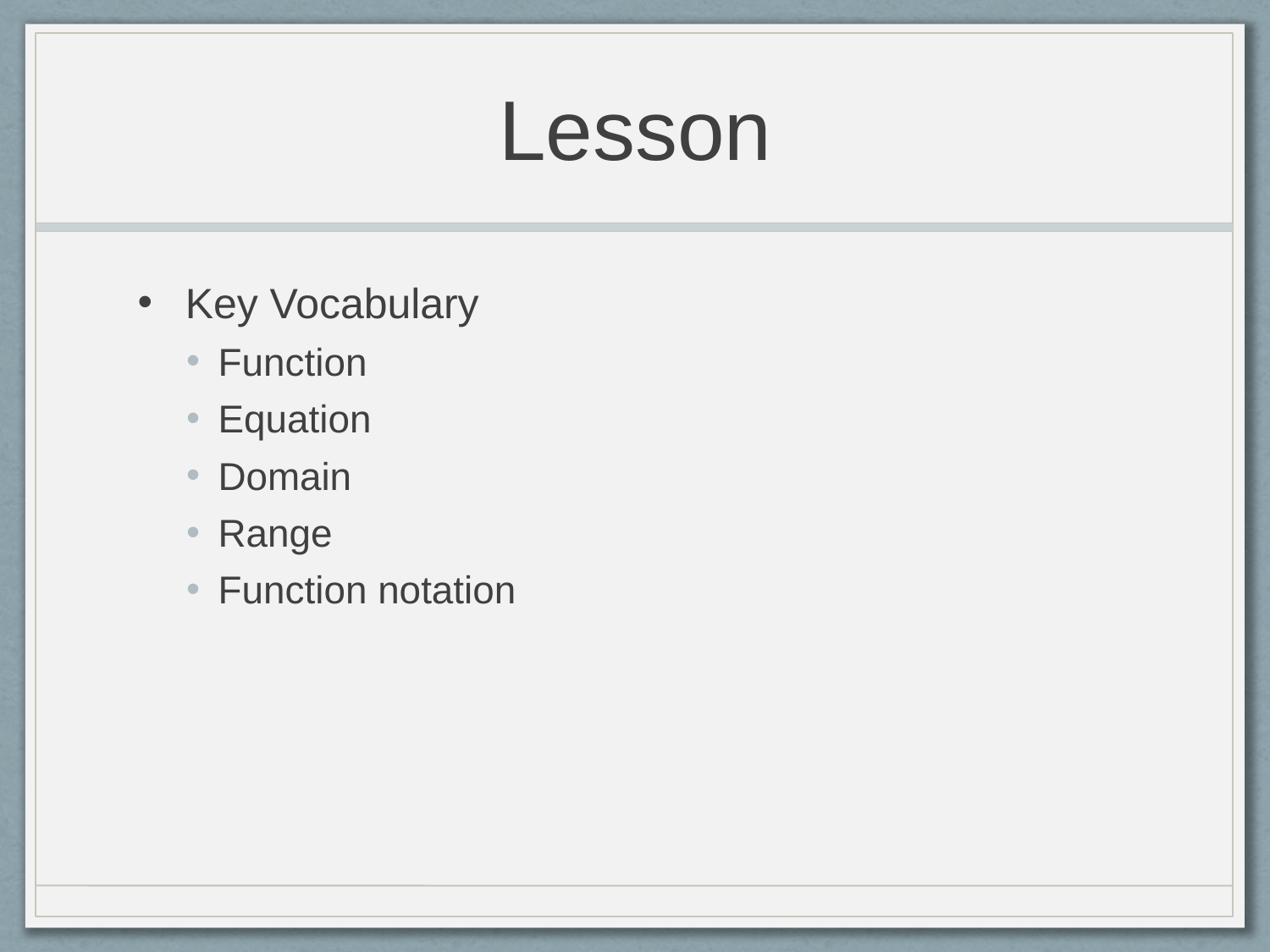

# Lesson
Key Vocabulary
Function
Equation
Domain
Range
Function notation